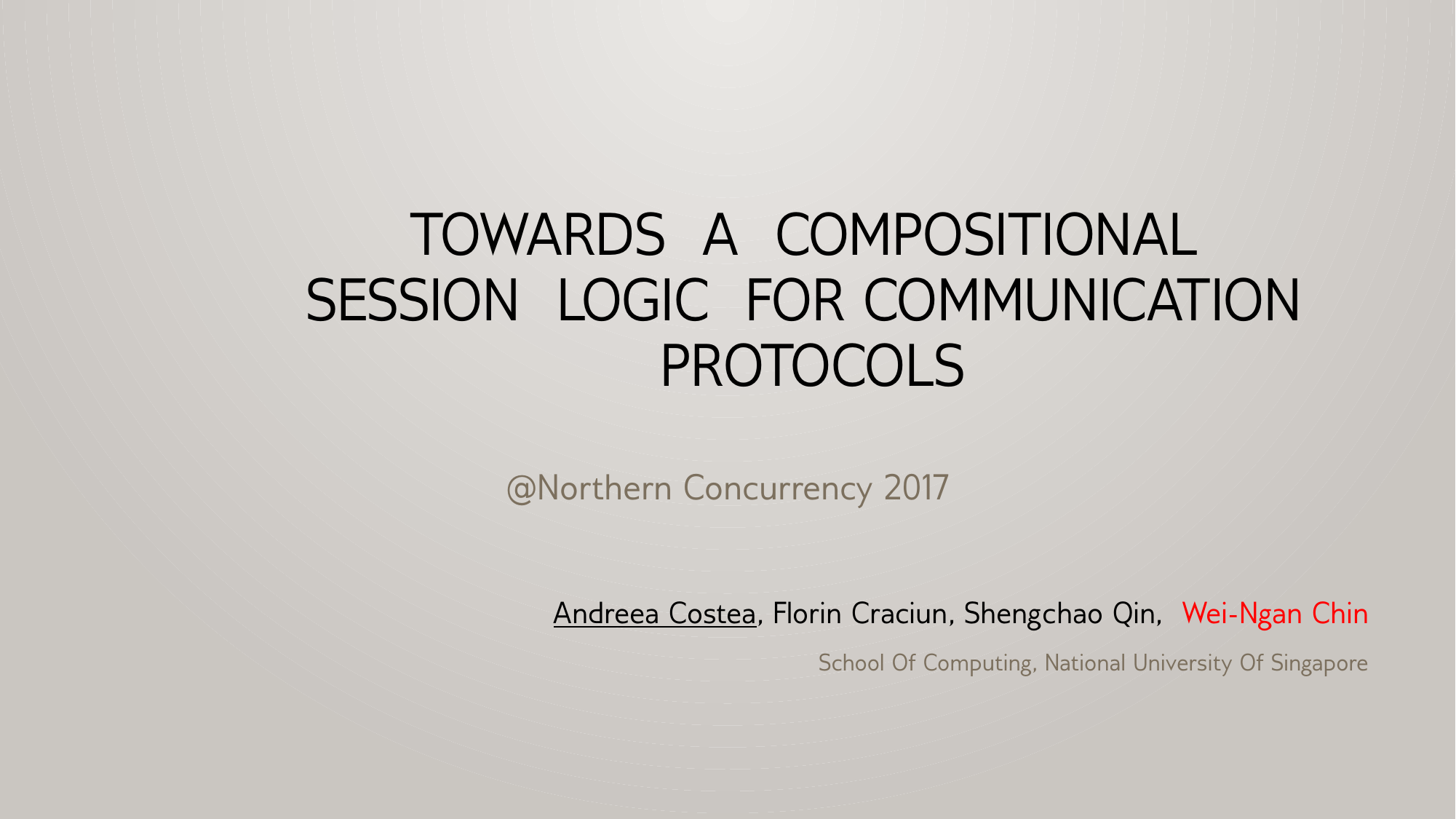

# Towards  a  COMPOSITIONAL Session  Logic  for Communication  Protocols

Andreea Costea, Florin Craciun, Shengchao Qin,  Wei-Ngan Chin
School Of Computing, National University Of Singapore
@Northern Concurrency 2017